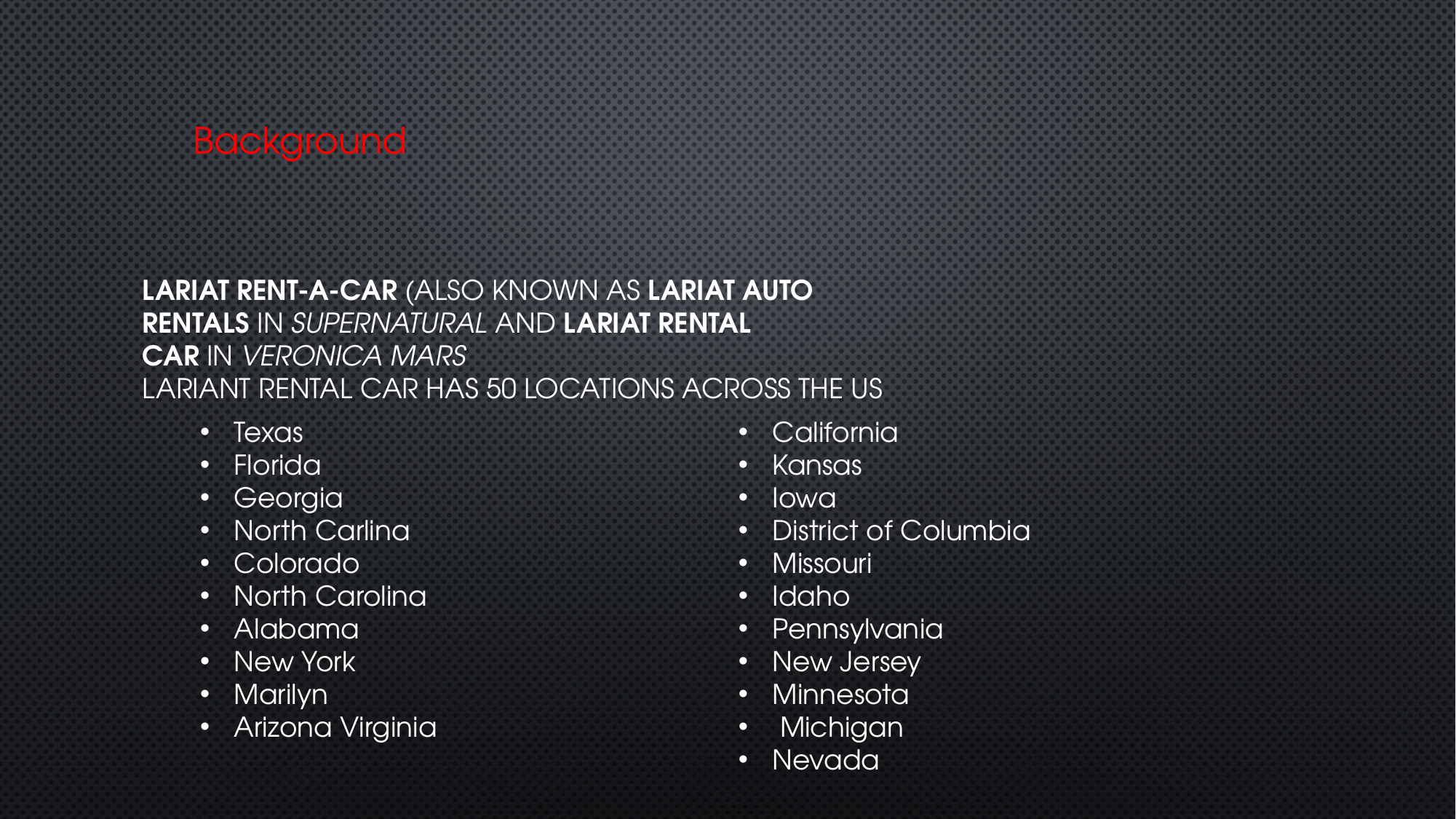

Background
# Lariat Rent-A-Car (also known as Lariat Auto Rentals in Supernatural and Lariat Rental Car in Veronica Mars Lariant Rental car has 50 locations across the US
Texas
Florida
Georgia
North Carlina
Colorado
North Carolina
Alabama
New York
Marilyn
Arizona Virginia
California
Kansas
Iowa
District of Columbia
Missouri
Idaho
Pennsylvania
New Jersey
Minnesota
 Michigan
Nevada